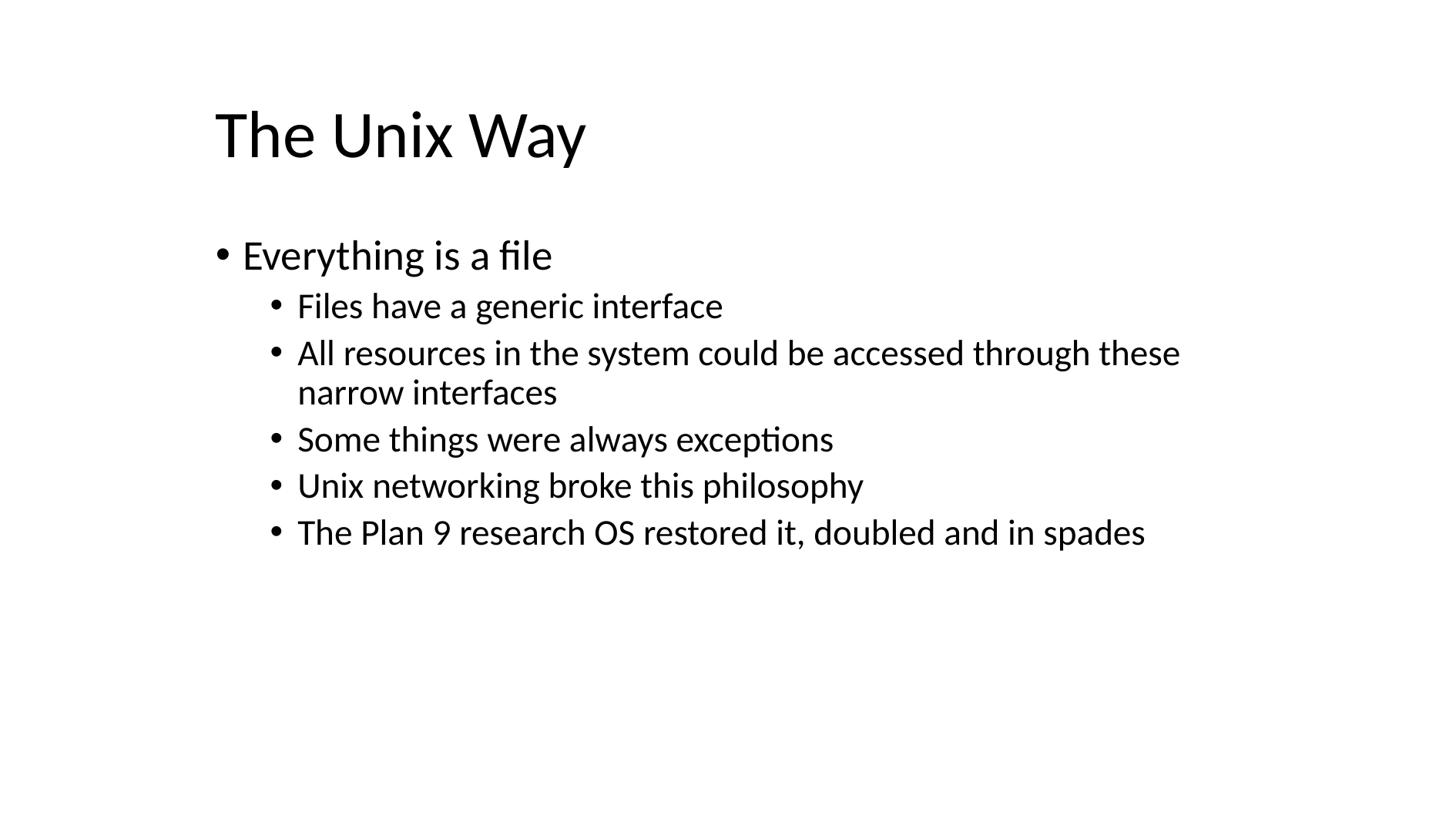

# The Unix Way
Everything is a file
Files have a generic interface
All resources in the system could be accessed through these narrow interfaces
Some things were always exceptions
Unix networking broke this philosophy
The Plan 9 research OS restored it, doubled and in spades